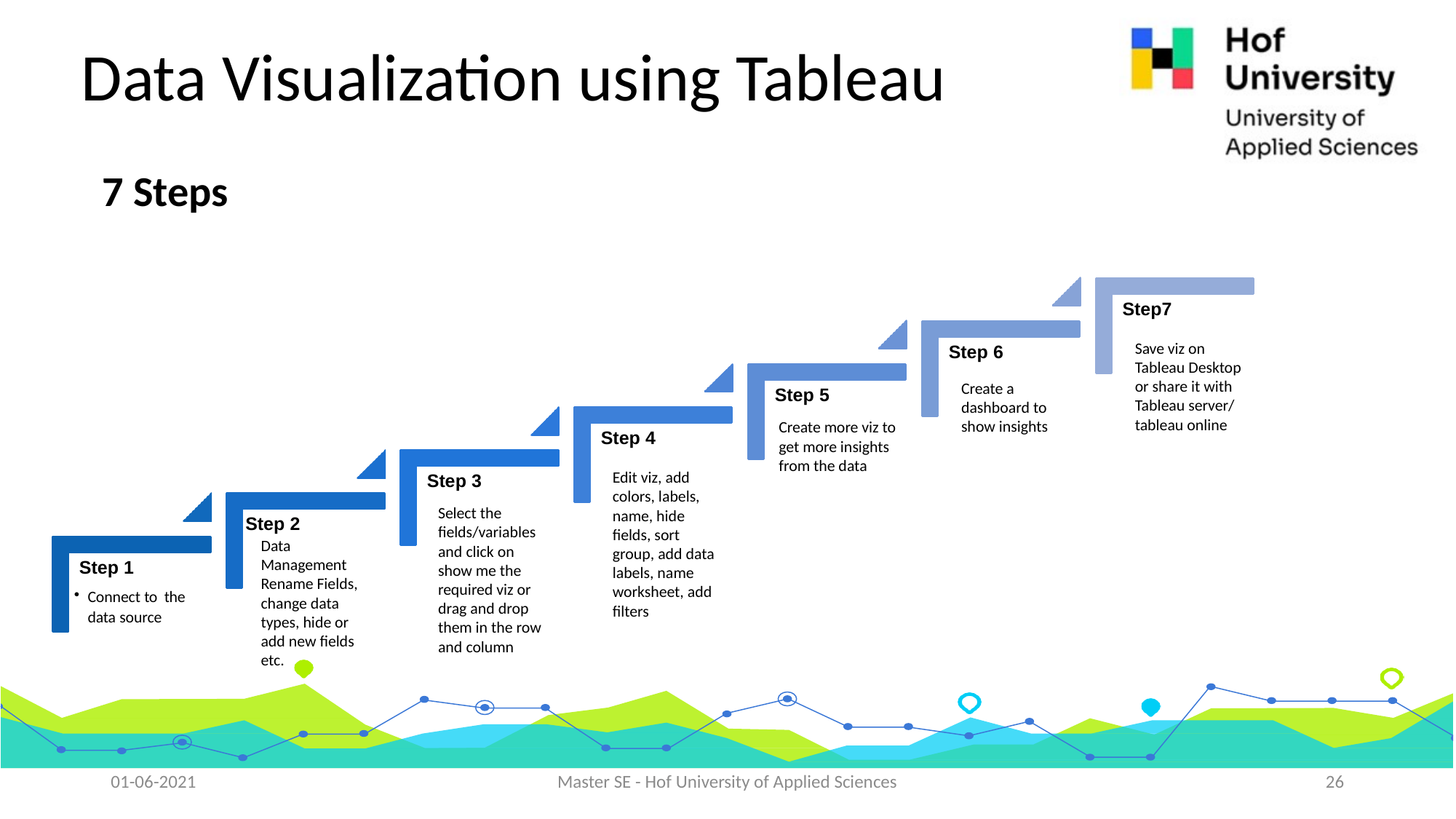

# Data Visualization using Tableau
7 Steps

Step7

Step 6
Save viz on Tableau Desktop or share it with Tableau server/ tableau online

Create a dashboard to show insights
Step 5

Create more viz to get more insights from the data
Step 4

Edit viz, add colors, labels, name, hide fields, sort group, add data labels, name worksheet, add filters
Step 3

Select the fields/variables and click on show me the required viz or drag and drop them in the row and column
Step 2
Data Management
Rename Fields, change data types, hide or add new fields etc.

Step 1
Connect to  the data source
01-06-2021
Master SE - Hof University of Applied Sciences
26